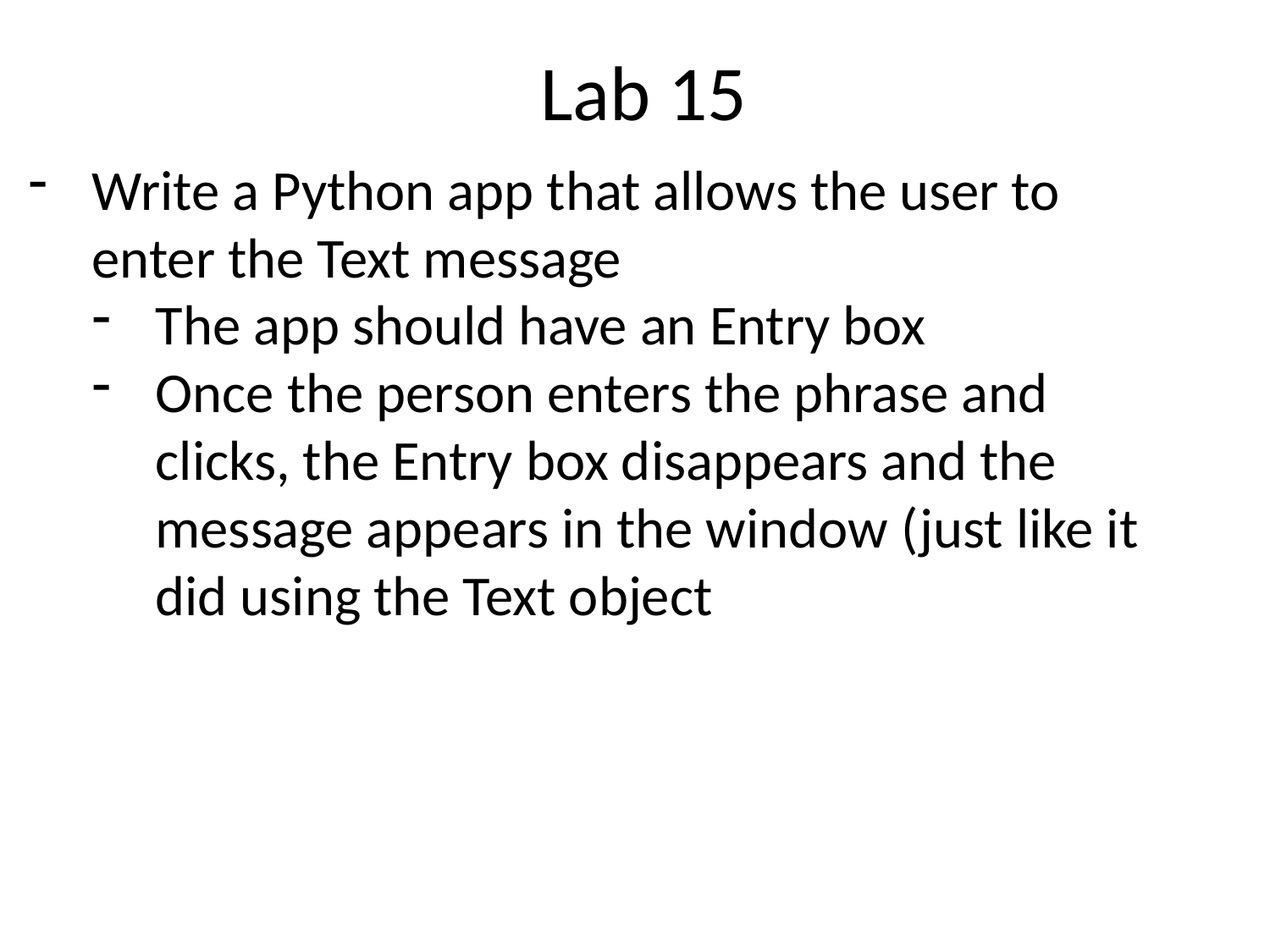

# Lab 15
Write a Python app that allows the user to enter the Text message
The app should have an Entry box
Once the person enters the phrase and clicks, the Entry box disappears and the message appears in the window (just like it did using the Text object